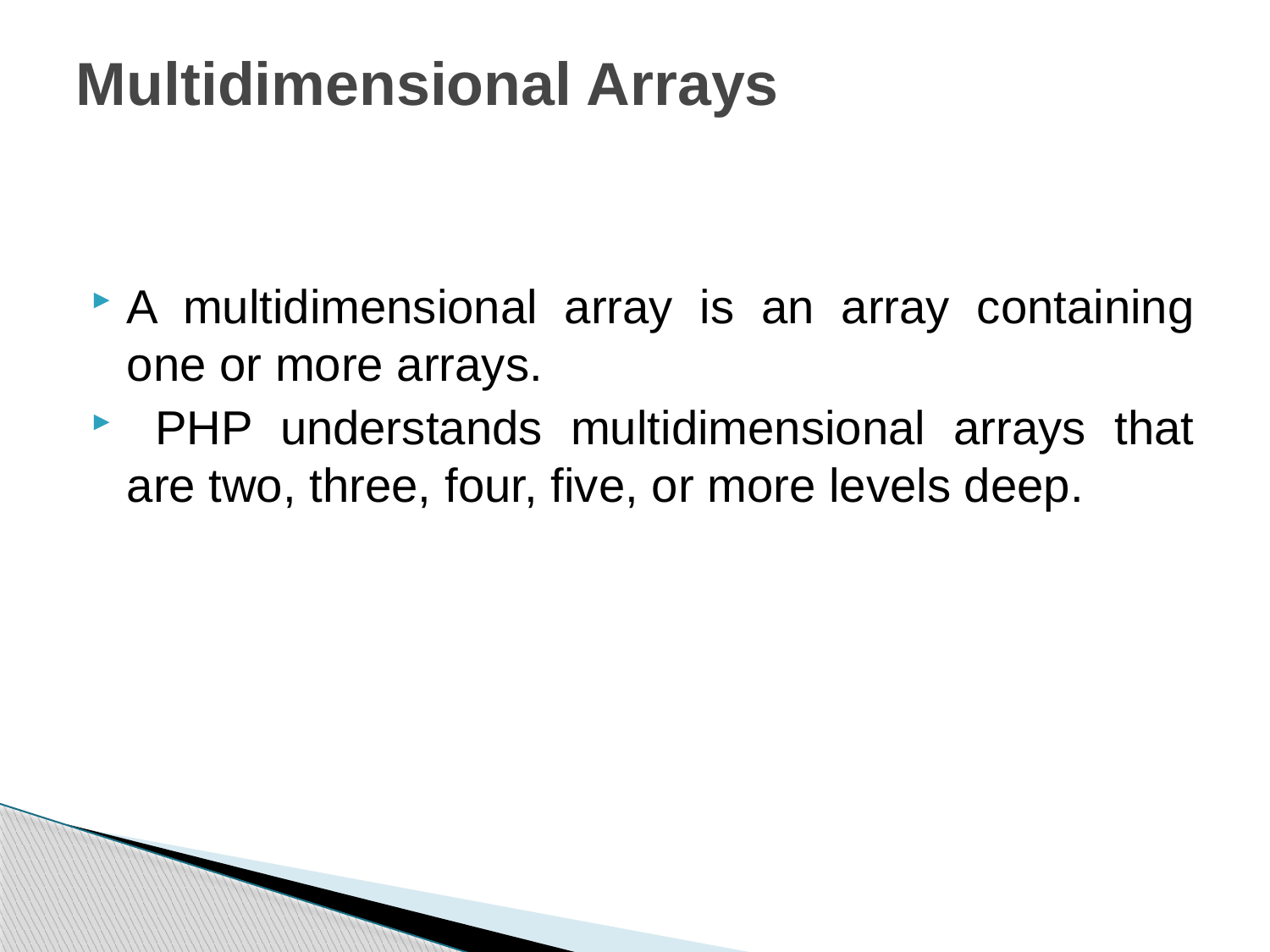

# Multidimensional Arrays

A multidimensional array is an array containing one or more arrays.
 PHP understands multidimensional arrays that are two, three, four, five, or more levels deep.